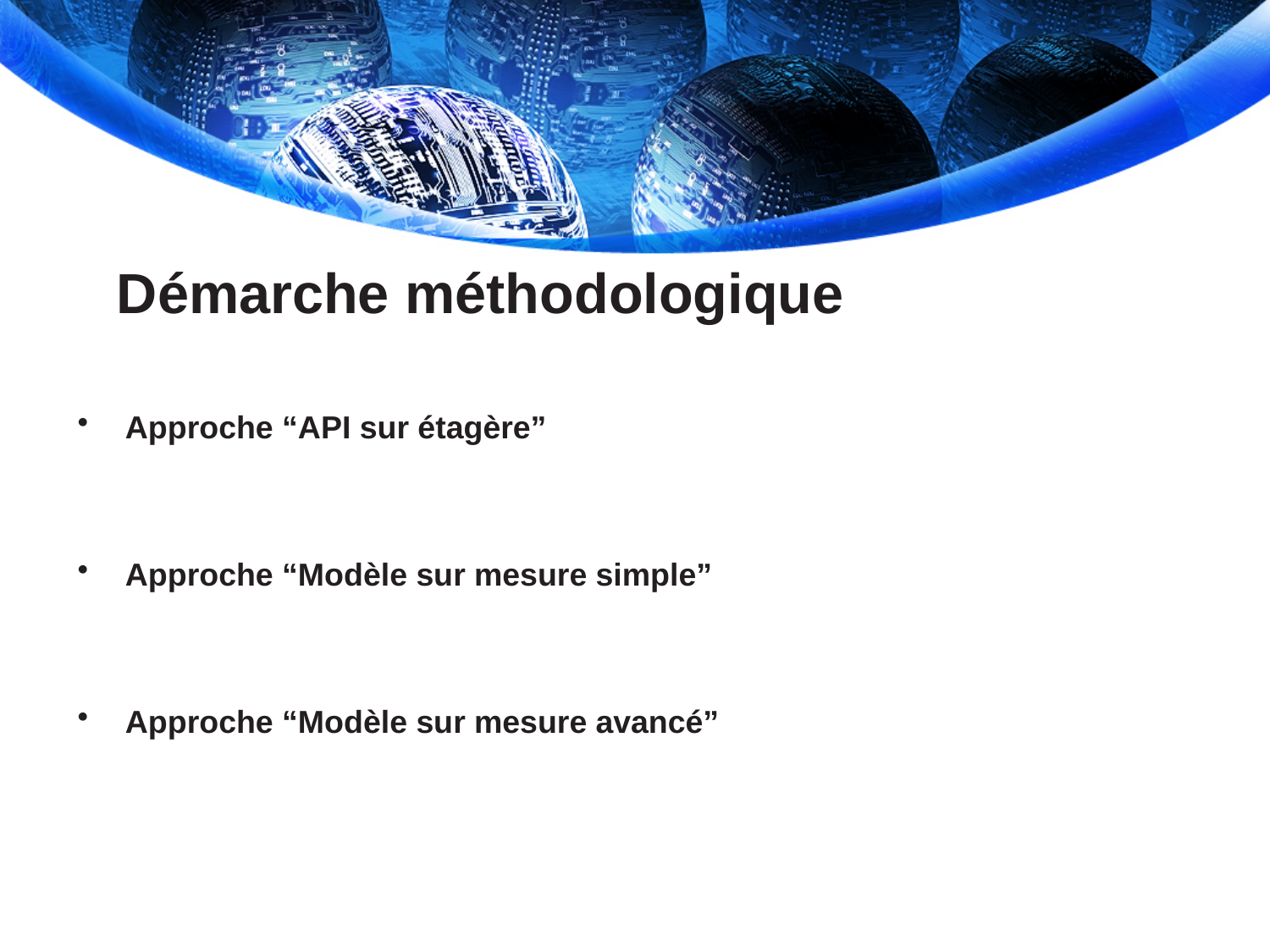

# Démarche méthodologique

Approche “API sur étagère”

Approche “Modèle sur mesure simple”

Approche “Modèle sur mesure avancé”